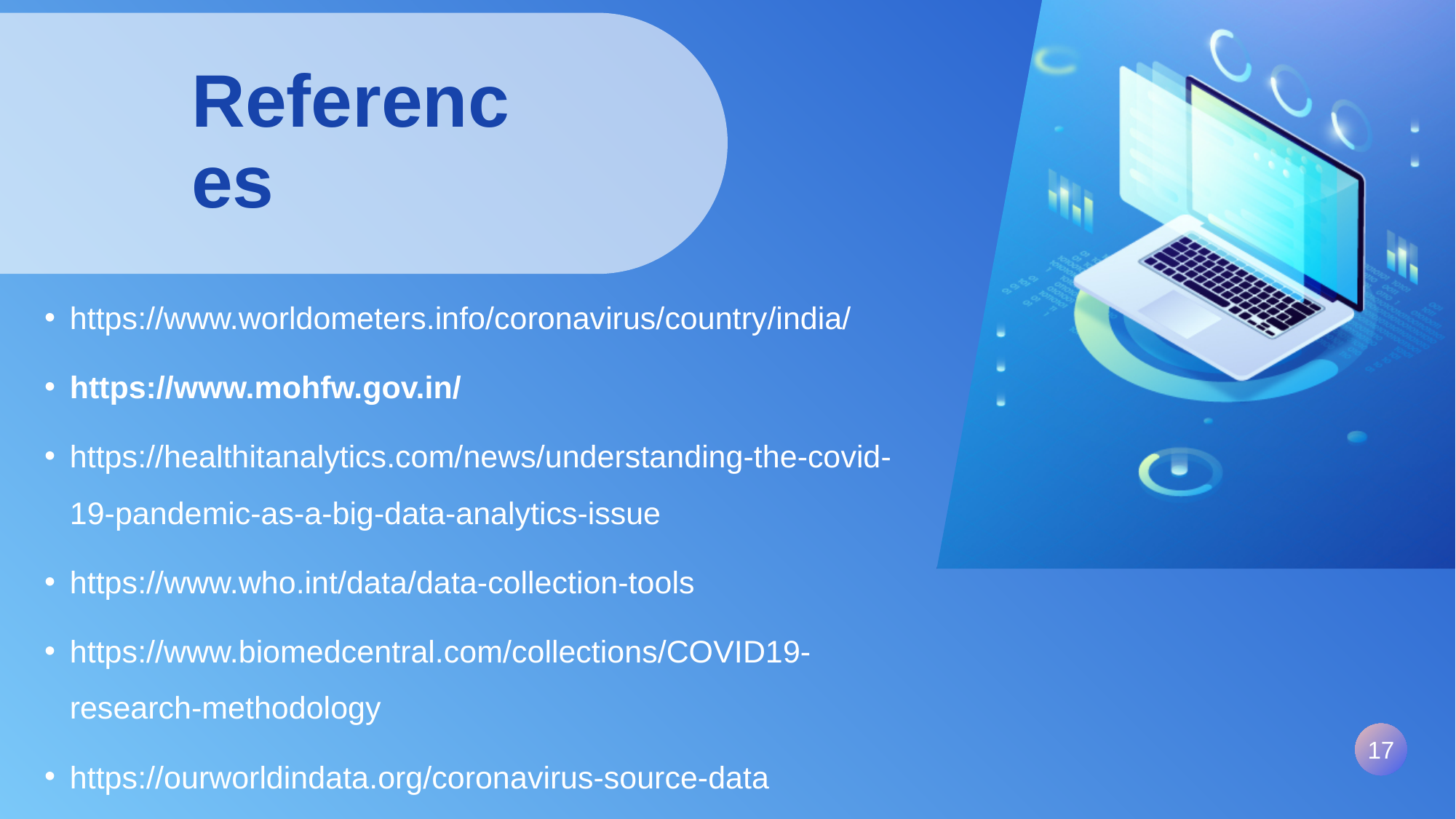

# References
https://www.worldometers.info/coronavirus/country/india/
https://www.mohfw.gov.in/
https://healthitanalytics.com/news/understanding-the-covid-19-pandemic-as-a-big-data-analytics-issue
https://www.who.int/data/data-collection-tools
https://www.biomedcentral.com/collections/COVID19-research-methodology
https://ourworldindata.org/coronavirus-source-data